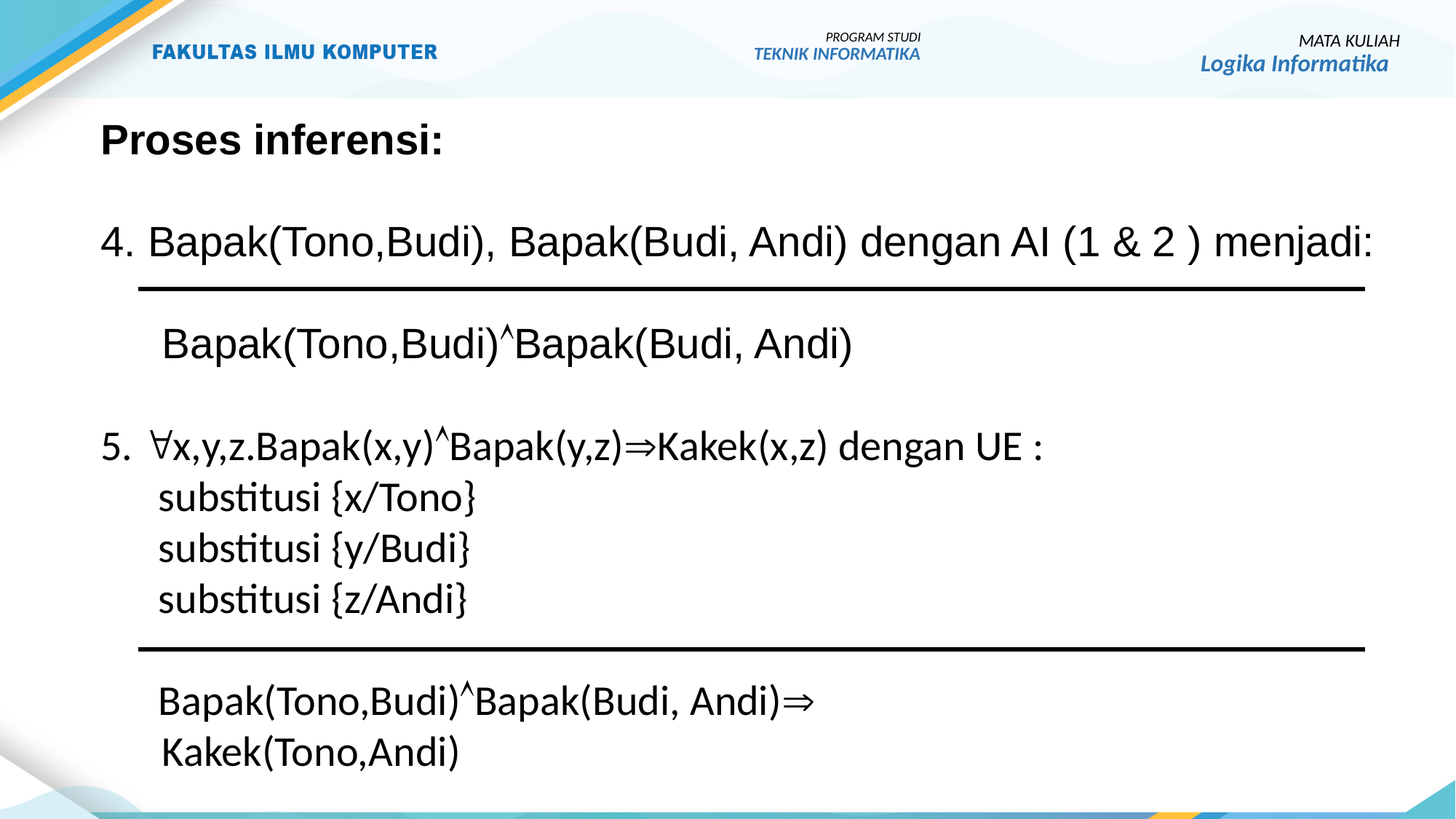

PROGRAM STUDI
TEKNIK INFORMATIKA
MATA KULIAH
Logika Informatika
Proses inferensi:

4. Bapak(Tono,Budi), Bapak(Budi, Andi) dengan AI (1 & 2 ) menjadi:

	Bapak(Tono,Budi)∧Bapak(Budi, Andi)

5. ∀x,y,z.Bapak(x,y)∧Bapak(y,z)⇒Kakek(x,z) dengan UE :
      substitusi {x/Tono}
      substitusi {y/Budi}
      substitusi {z/Andi}

      Bapak(Tono,Budi)∧Bapak(Budi, Andi)⇒
	Kakek(Tono,Andi)